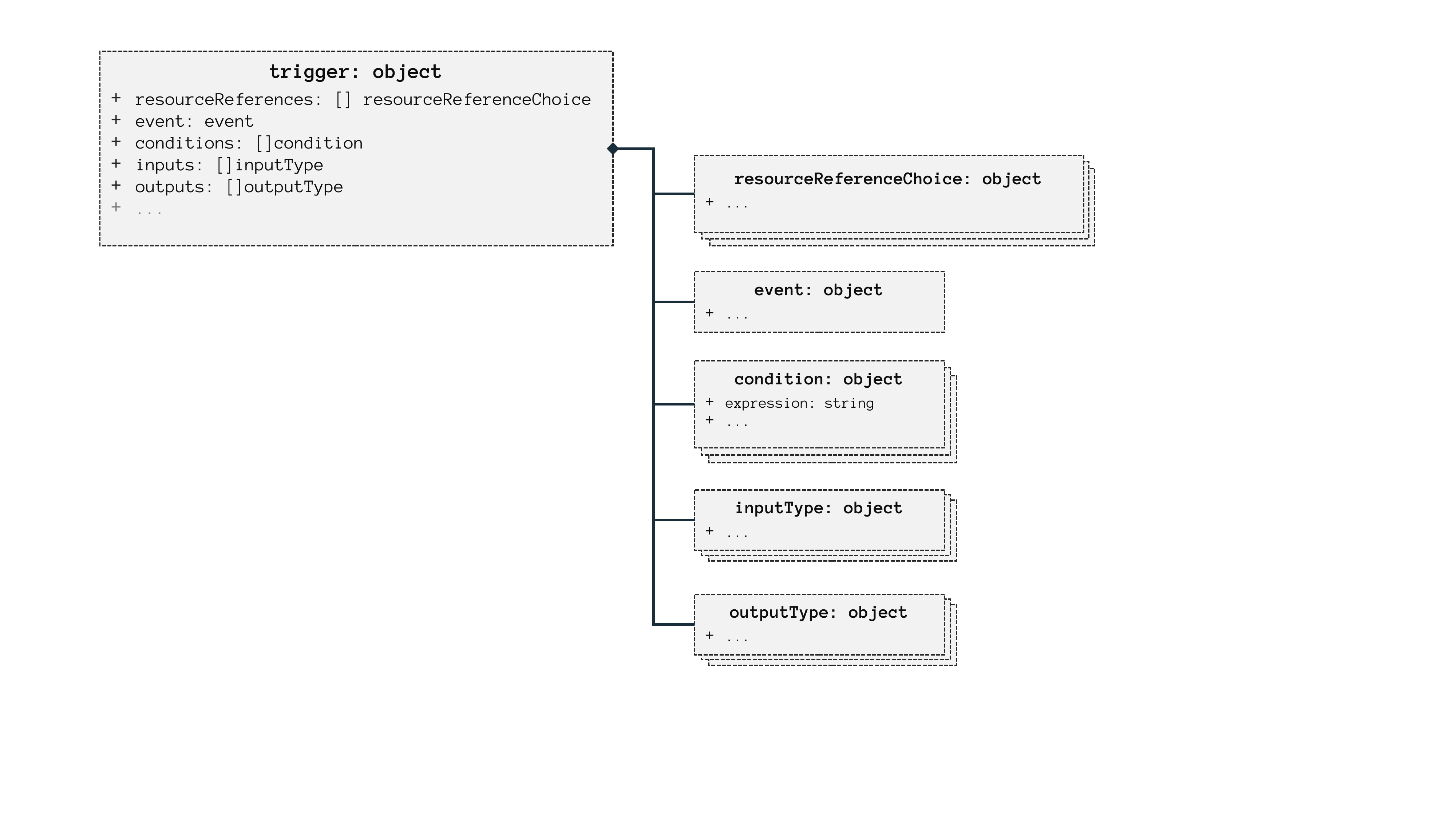

trigger: object
resourceReferences: [] resourceReferenceChoice
event: event
conditions: []condition
inputs: []inputType
outputs: []outputType
...
resourceReferenceChoice: object
...
dependency
dependsOn
dependency
dependsOn
event: object
...
condition: object
expression: string
...
dependency
dependsOn
dependency
dependsOn
inputType: object
...
dependency
dependsOn
dependency
dependsOn
outputType: object
...
dependency
dependsOn
dependency
dependsOn